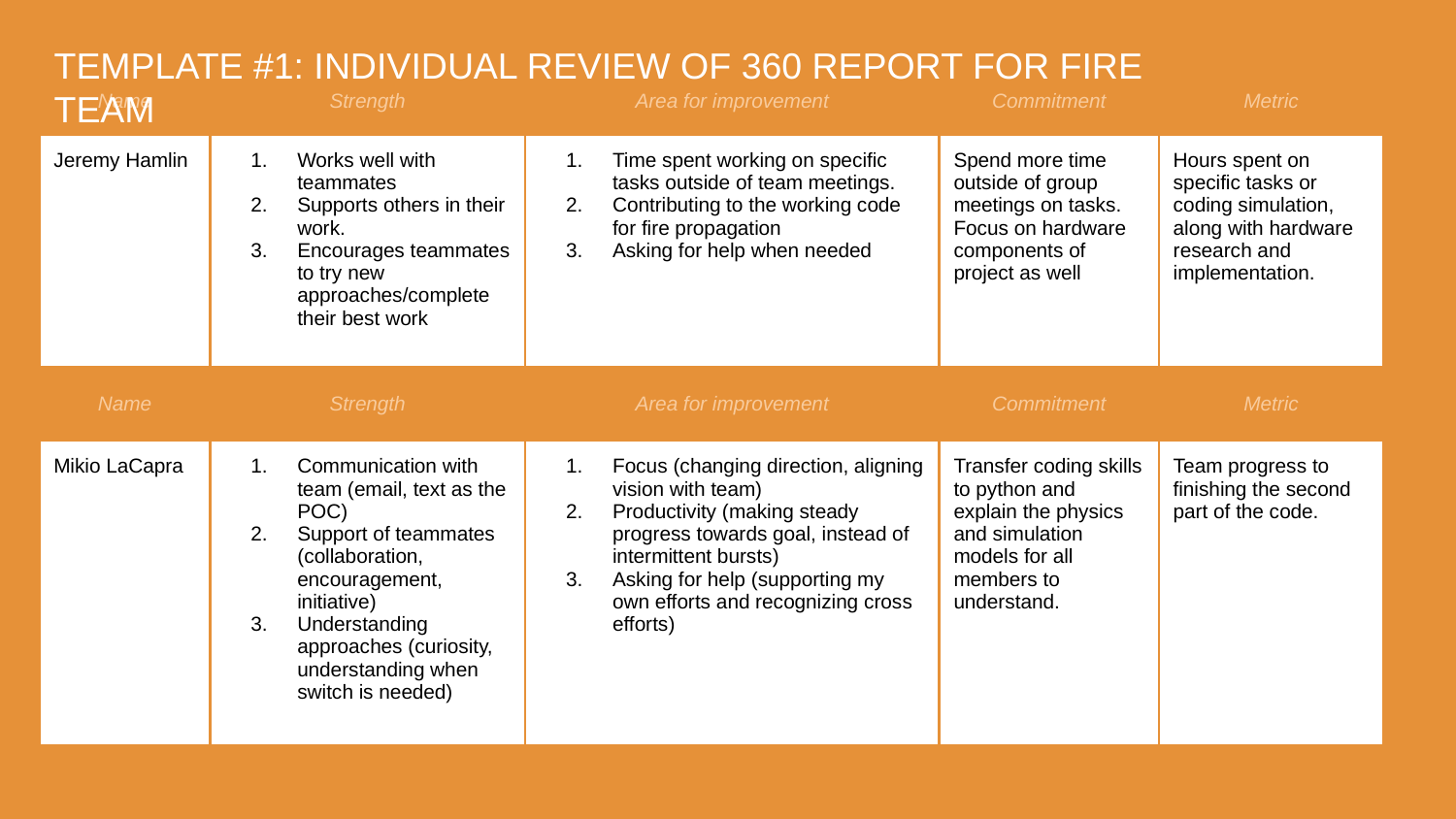

# TEMPLATE #1: INDIVIDUAL REVIEW OF 360 REPORT FOR FIRE TEAM
| Name | Strength | Area for improvement | Commitment | Metric |
| --- | --- | --- | --- | --- |
| Jeremy Hamlin | Works well with teammates Supports others in their work. Encourages teammates to try new approaches/complete their best work | Time spent working on specific tasks outside of team meetings. Contributing to the working code for fire propagation Asking for help when needed | Spend more time outside of group meetings on tasks. Focus on hardware components of project as well | Hours spent on specific tasks or coding simulation, along with hardware research and implementation. |
| Name | Strength | Area for improvement | Commitment | Metric |
| --- | --- | --- | --- | --- |
| Mikio LaCapra | Communication with team (email, text as the POC) Support of teammates (collaboration, encouragement, initiative) Understanding approaches (curiosity, understanding when switch is needed) | Focus (changing direction, aligning vision with team) Productivity (making steady progress towards goal, instead of intermittent bursts) Asking for help (supporting my own efforts and recognizing cross efforts) | Transfer coding skills to python and explain the physics and simulation models for all members to understand. | Team progress to finishing the second part of the code. |